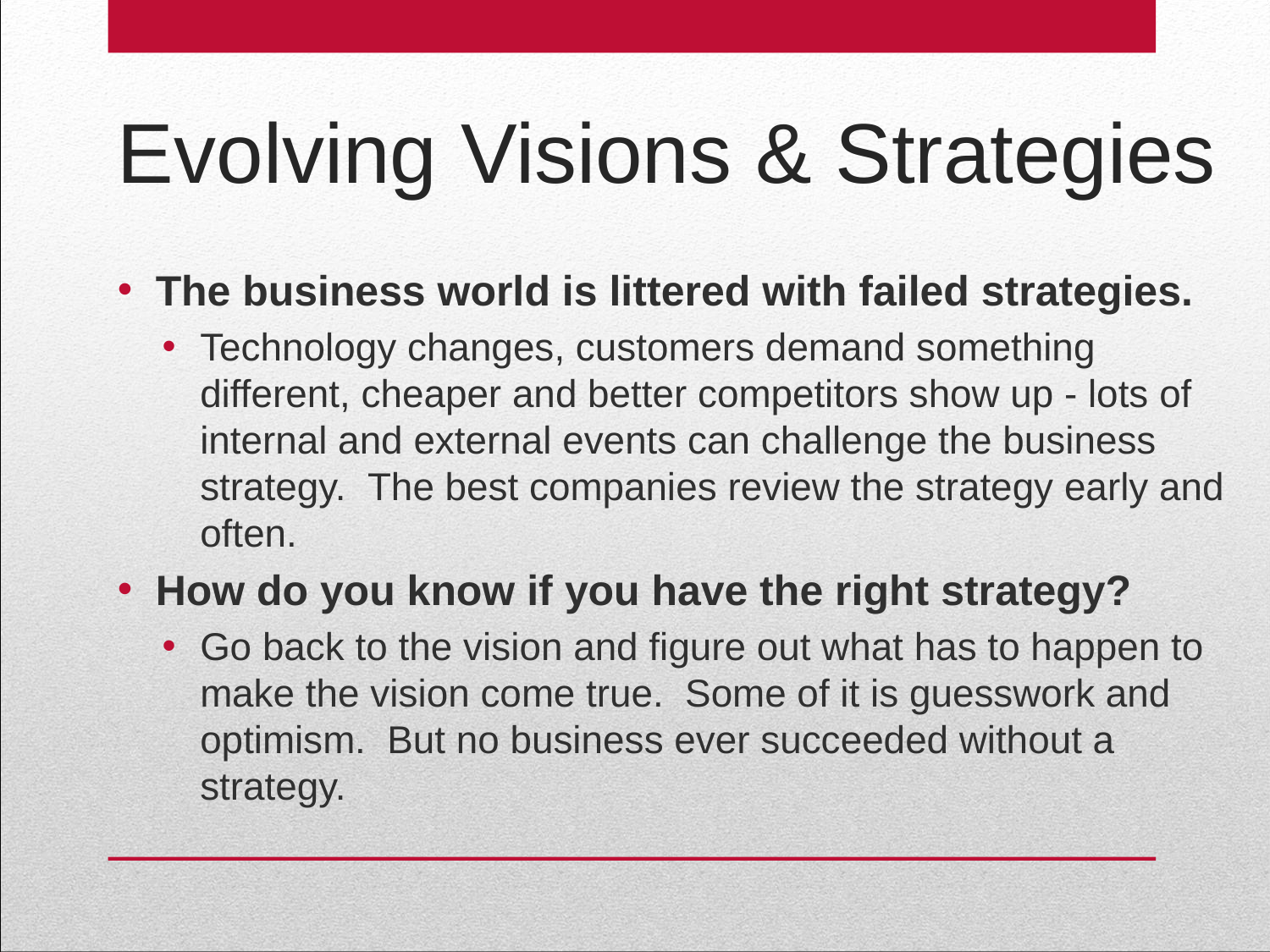

# Evolving Visions & Strategies
The business world is littered with failed strategies.
Technology changes, customers demand something different, cheaper and better competitors show up - lots of internal and external events can challenge the business strategy.  The best companies review the strategy early and often.
How do you know if you have the right strategy?
Go back to the vision and figure out what has to happen to make the vision come true.  Some of it is guesswork and optimism.  But no business ever succeeded without a strategy.